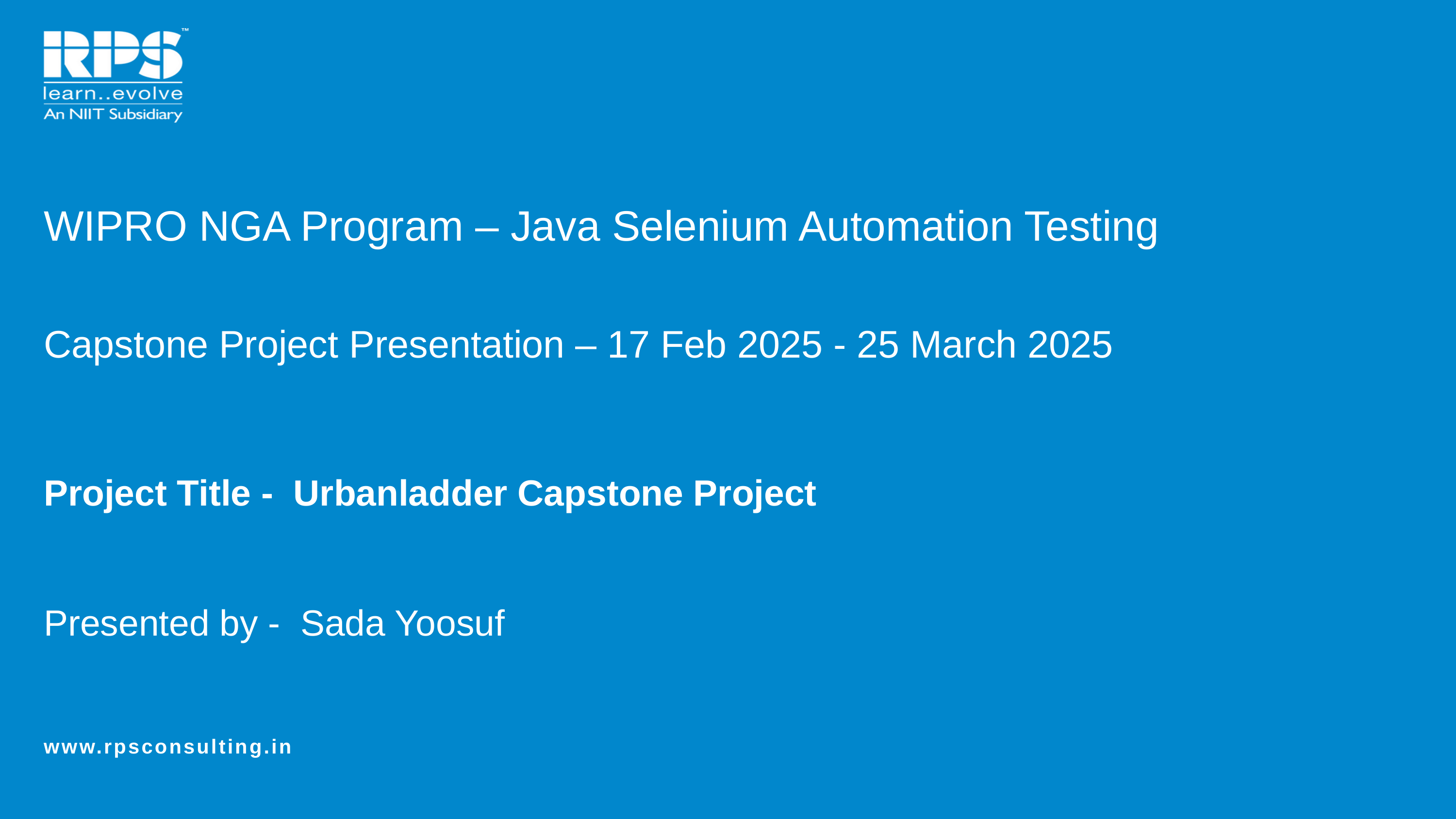

WIPRO NGA Program – Java Selenium Automation Testing

Capstone Project Presentation – 17 Feb 2025 - 25 March 2025

Project Title -  Urbanladder Capstone Project

Presented by -  Sada Yoosuf

www.rpsconsulting.in